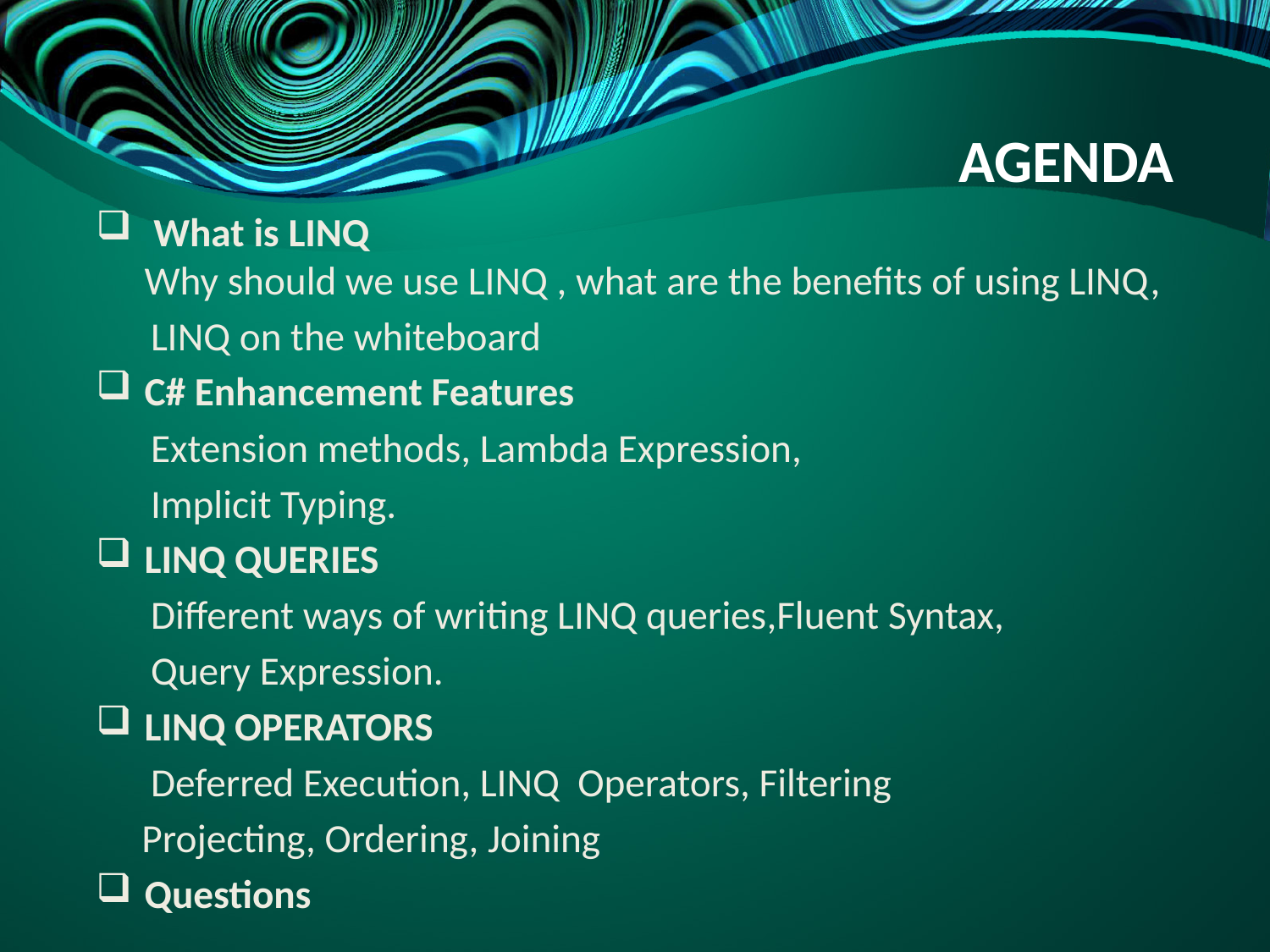

# AGENDA
 What is LINQ
Why should we use LINQ , what are the benefits of using LINQ,
      LINQ on the whiteboard
C# Enhancement Features
      Extension methods, Lambda Expression,
      Implicit Typing.
LINQ QUERIES
      Different ways of writing LINQ queries,Fluent Syntax,
      Query Expression.
LINQ OPERATORS
      Deferred Execution, LINQ  Operators, Filtering
     Projecting, Ordering, Joining
Questions